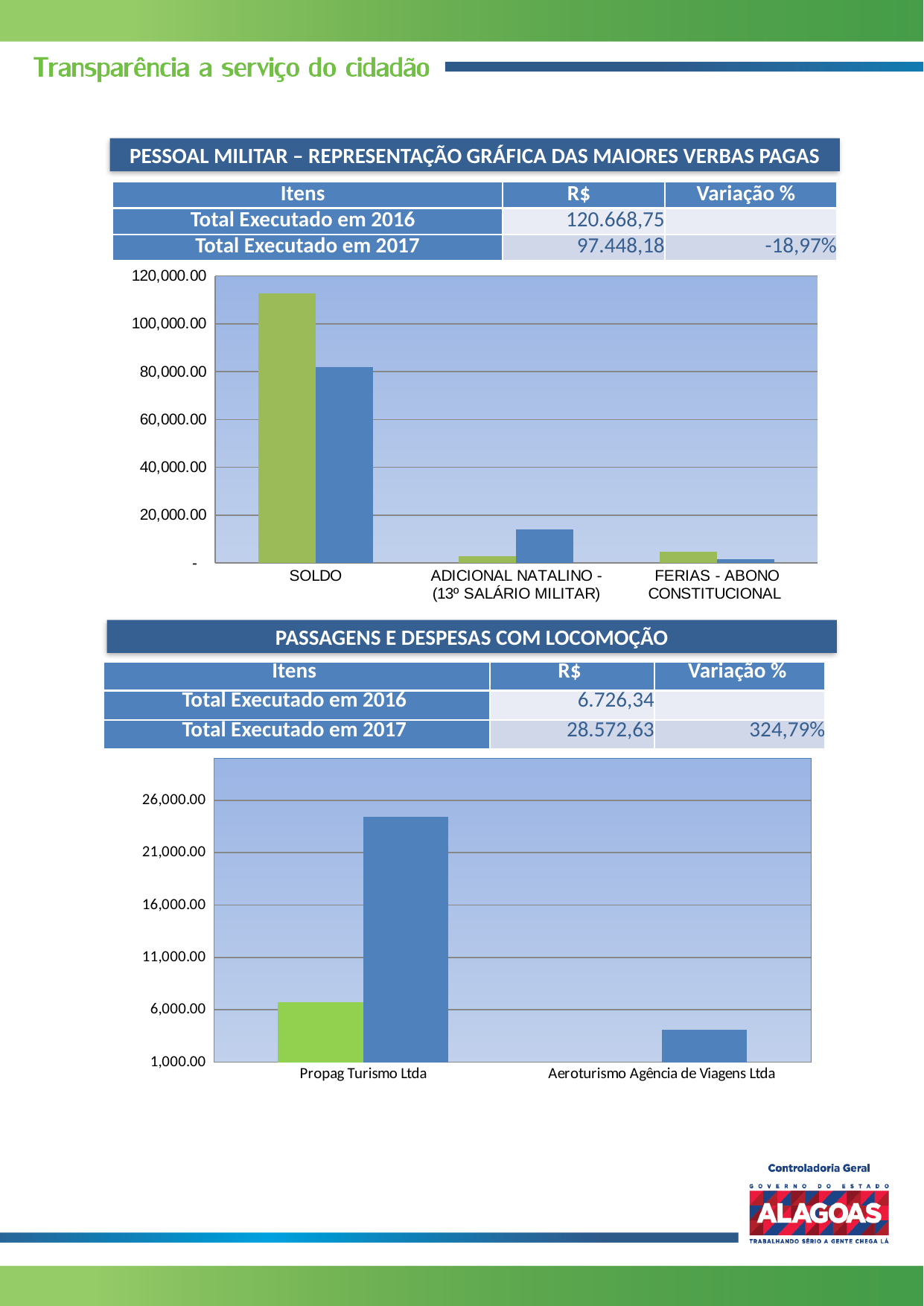

PESSOAL MILITAR – REPRESENTAÇÃO GRÁFICA DAS MAIORES VERBAS PAGAS
| Itens | R$ | Variação % |
| --- | --- | --- |
| Total Executado em 2016 | 120.668,75 |  |
| Total Executado em 2017 | 97.448,18 | -18,97% |

### Chart

| Category |  |  |
|---|---|---|
| SOLDO | 112712.66 | 81913.69 |
| ADICIONAL NATALINO - (13º SALÁRIO MILITAR) | 2783.3900000000012 | 13940.359999999979 |
| FERIAS - ABONO CONSTITUCIONAL  | 4772.7 | 1594.1299999999999 |
PASSAGENS E DESPESAS COM LOCOMOÇÃO
| Itens | R$ | Variação % |
| --- | --- | --- |
| Total Executado em 2016 | 6.726,34 |  |
| Total Executado em 2017 | 28.572,63 | 324,79% |

### Chart

| Category |  |  |
|---|---|---|
| Propag Turismo Ltda | 6726.34 | 24448.23 |
| Aeroturismo Agência de Viagens Ltda | 0.0 | 4124.400000000001 |